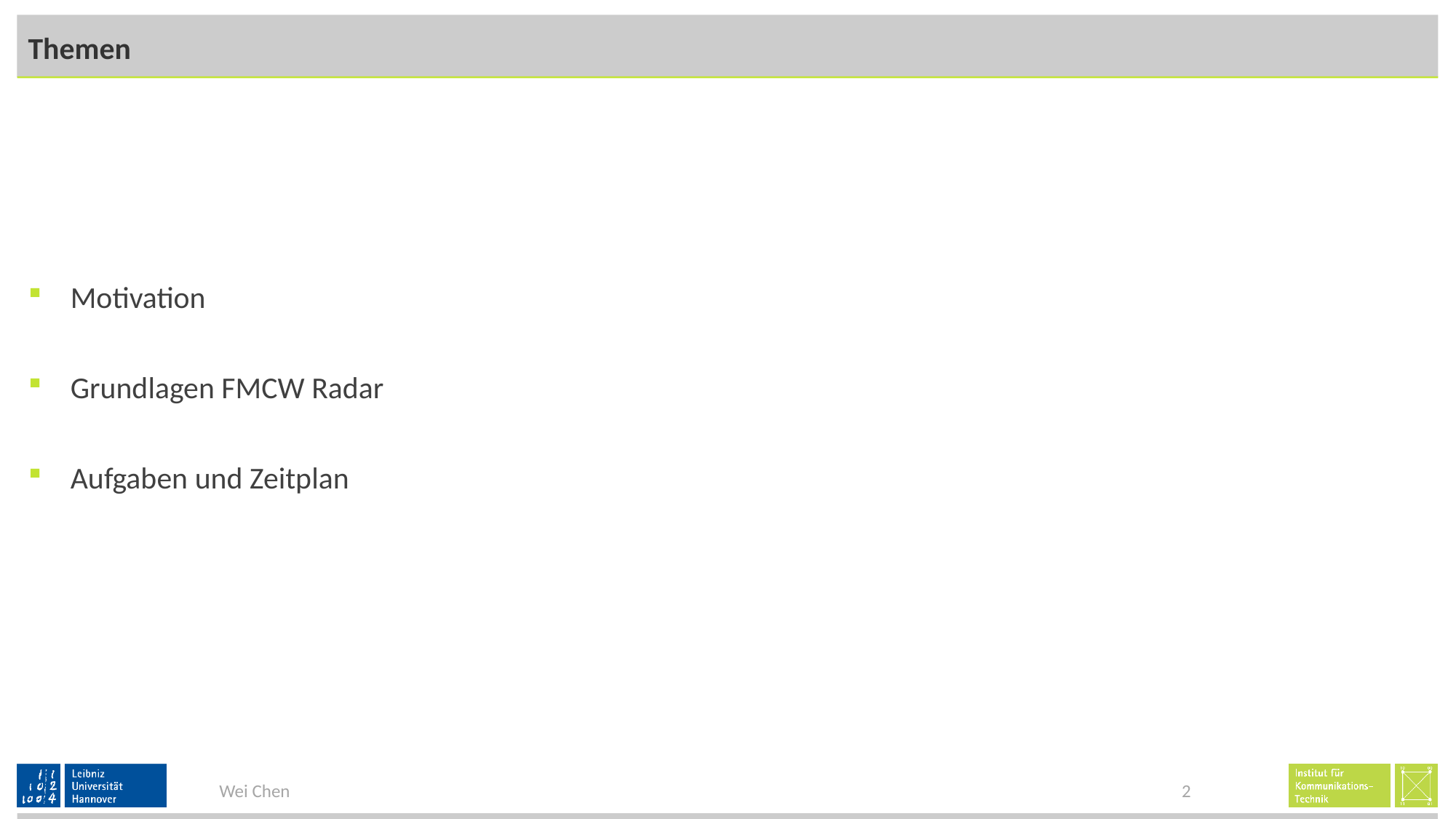

# Themen
Motivation

Grundlagen FMCW Radar

Aufgaben und Zeitplan